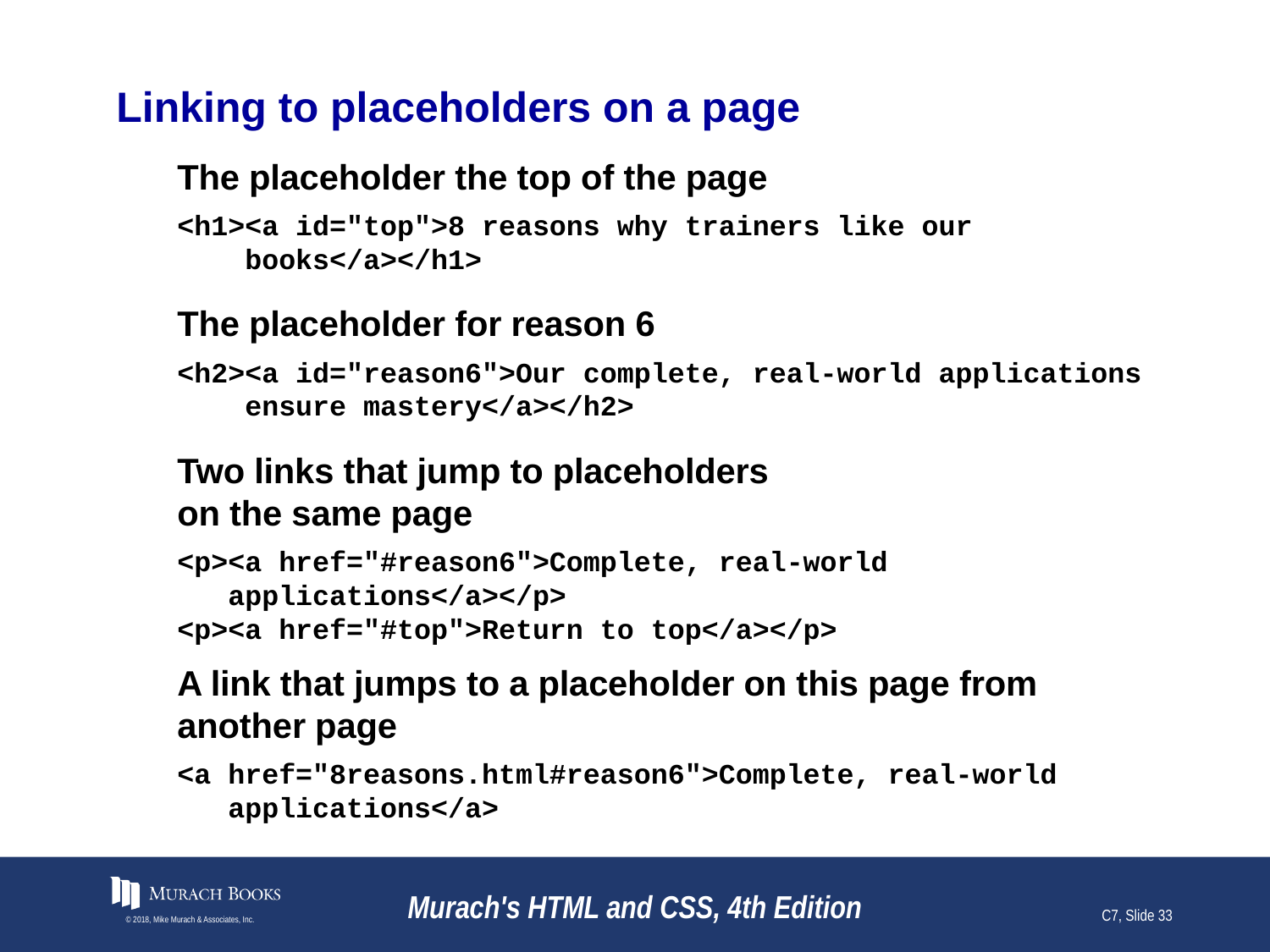

# Linking to placeholders on a page
The placeholder the top of the page
<h1><a id="top">8 reasons why trainers like our
    books</a></h1>
The placeholder for reason 6
<h2><a id="reason6">Our complete, real-world applications
    ensure mastery</a></h2>
Two links that jump to placeholders
on the same page
<p><a href="#reason6">Complete, real-world
   applications</a></p>
<p><a href="#top">Return to top</a></p>
A link that jumps to a placeholder on this page from another page
<a href="8reasons.html#reason6">Complete, real-world
   applications</a>

© 2018, Mike Murach & Associates, Inc.
Murach's HTML and CSS, 4th Edition

C7, Slide 33